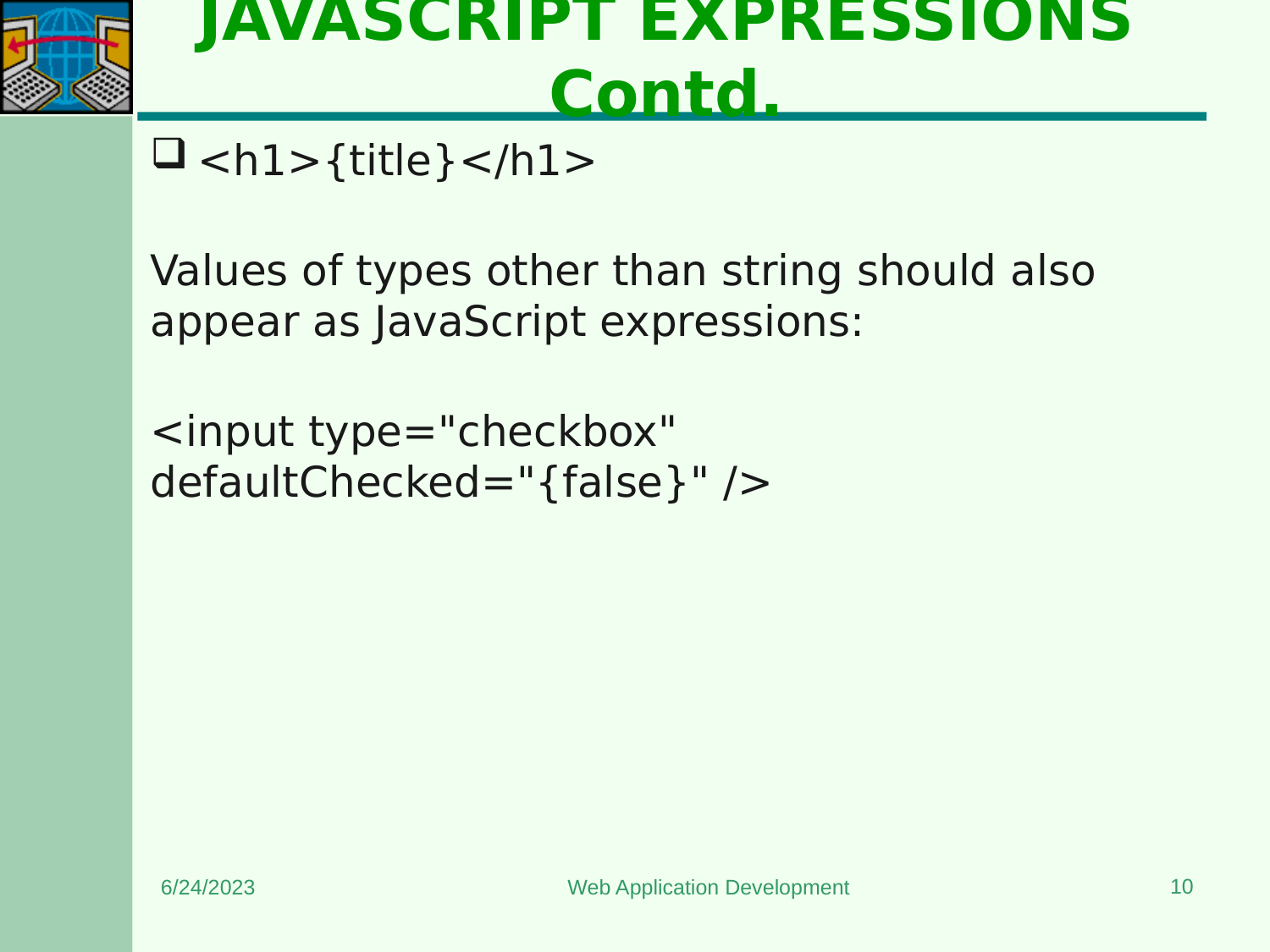

# JAVASCRIPT EXPRESSIONS Contd.
<h1>{title}</h1>
Values of types other than string should also appear as JavaScript expressions:
<input type="checkbox" defaultChecked="{false}" />

10
6/24/2023
Web Application Development